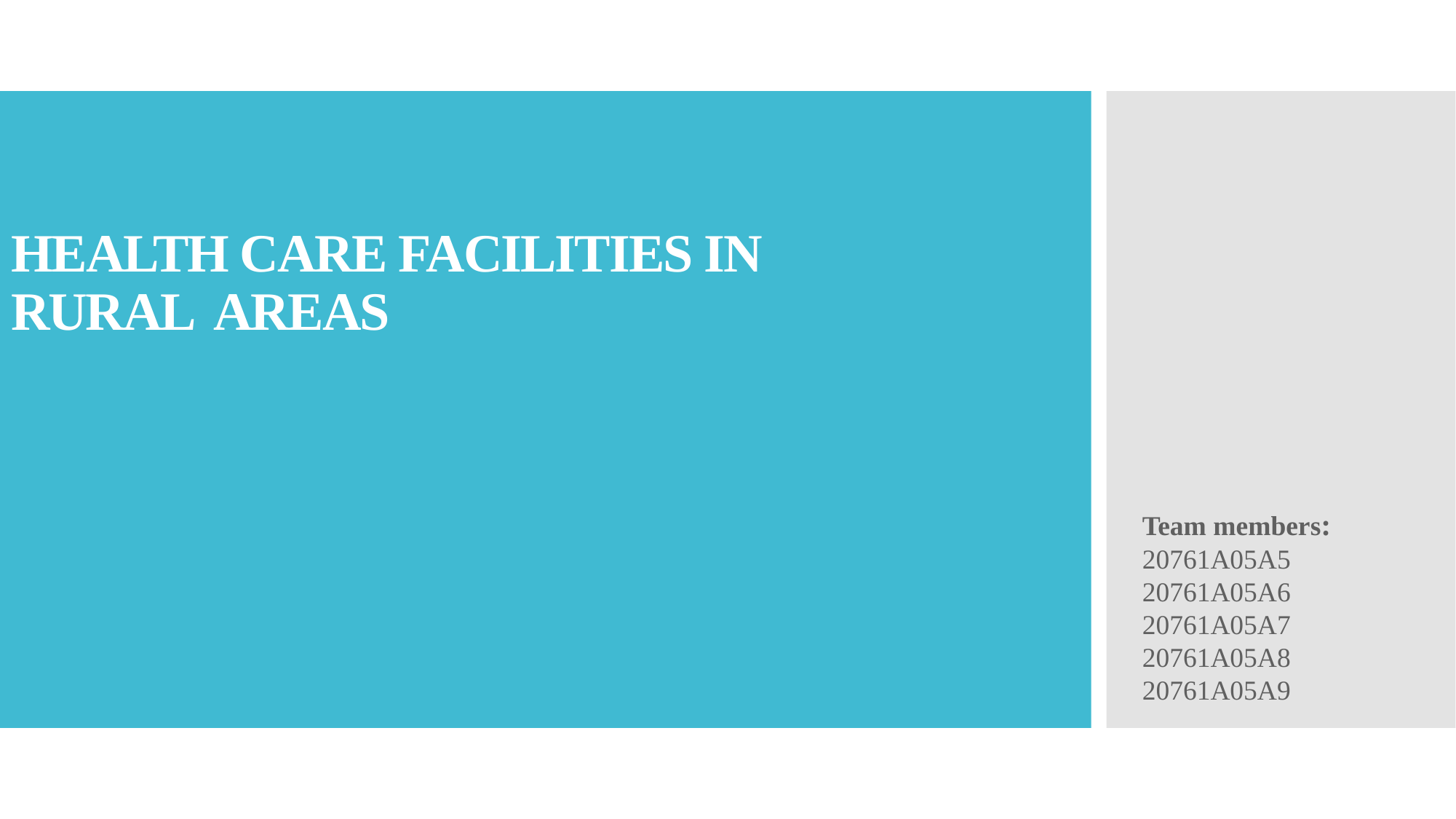

# HEALTH CARE FACILITIES IN RURAL  AREAS
Team members:
20761A05A5
20761A05A6
20761A05A7
20761A05A8
20761A05A9